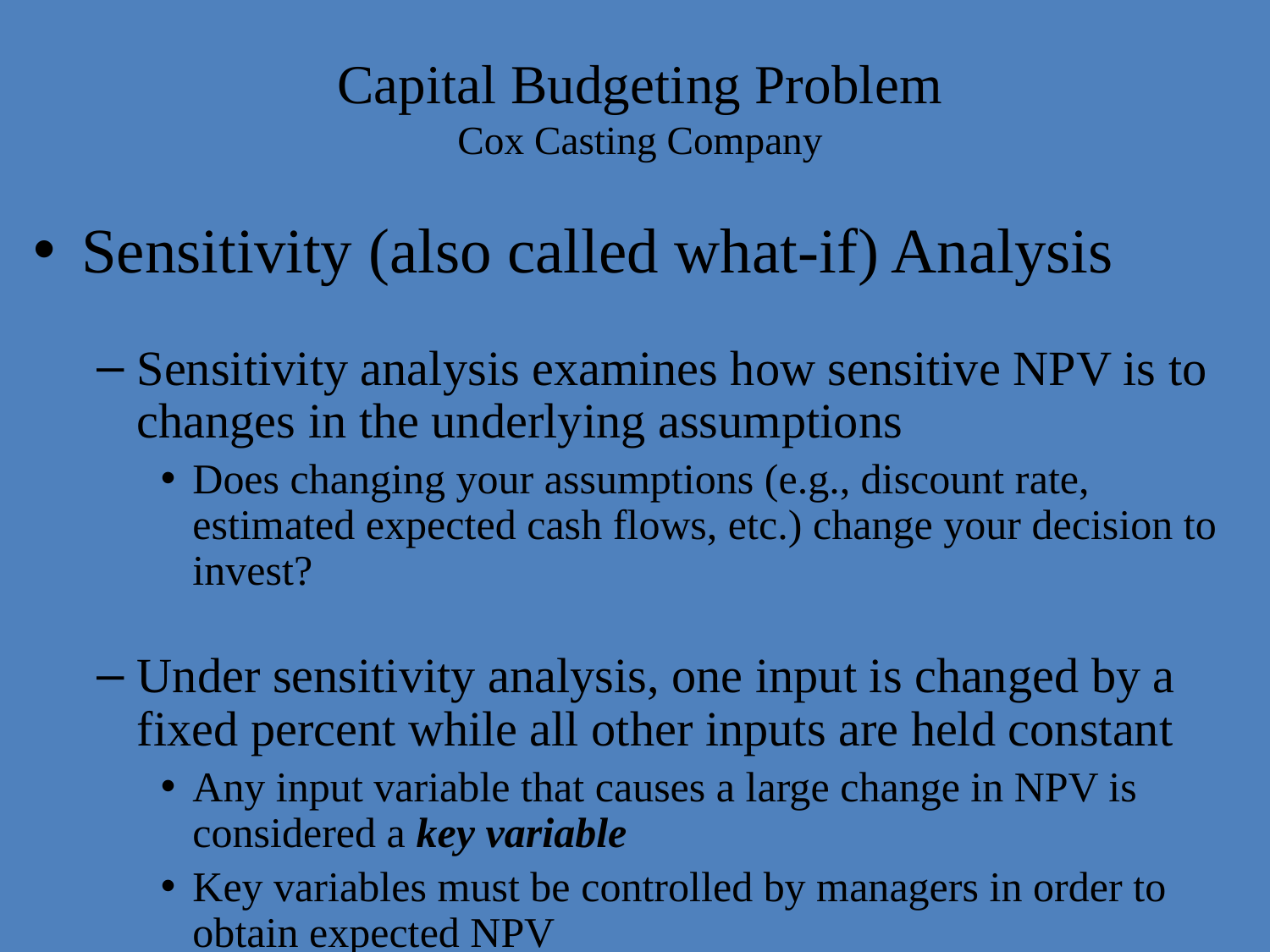

# Capital Budgeting Problem Cox Casting Company
Sensitivity (also called what-if) Analysis

Sensitivity analysis examines how sensitive NPV is to changes in the underlying assumptions
Does changing your assumptions (e.g., discount rate, estimated expected cash flows, etc.) change your decision to invest?

Under sensitivity analysis, one input is changed by a fixed percent while all other inputs are held constant
Any input variable that causes a large change in NPV is considered a key variable
Key variables must be controlled by managers in order to obtain expected NPV